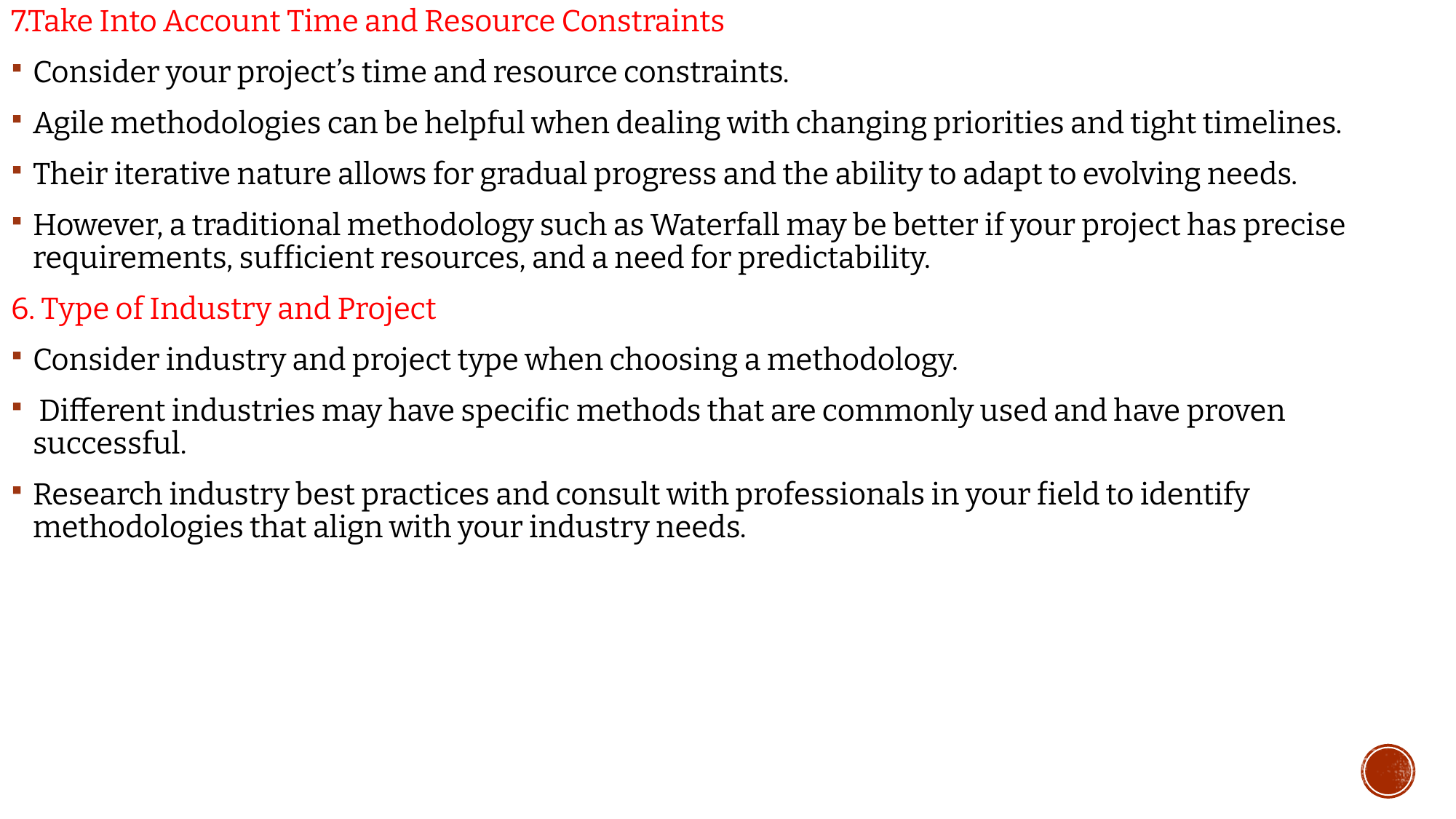

7.Take Into Account Time and Resource Constraints
Consider your project’s time and resource constraints.
Agile methodologies can be helpful when dealing with changing priorities and tight timelines.
Their iterative nature allows for gradual progress and the ability to adapt to evolving needs.
However, a traditional methodology such as Waterfall may be better if your project has precise requirements, sufficient resources, and a need for predictability.
6. Type of Industry and Project
Consider industry and project type when choosing a methodology.
 Different industries may have specific methods that are commonly used and have proven successful.
Research industry best practices and consult with professionals in your field to identify methodologies that align with your industry needs.